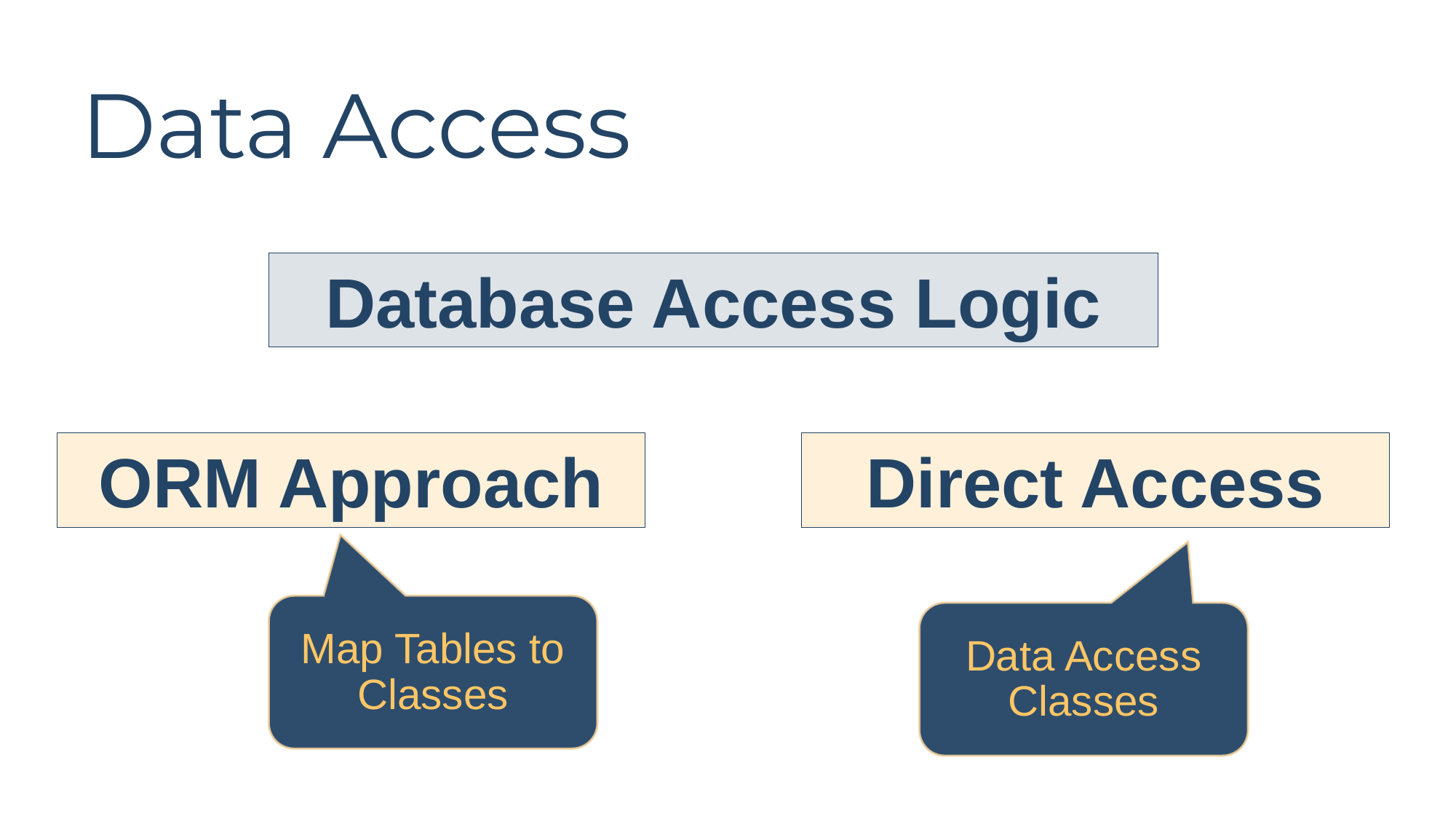

# Data Access
Database Access Logic
Direct Access
ORM Approach
Map Tables to Classes
Data Access Classes